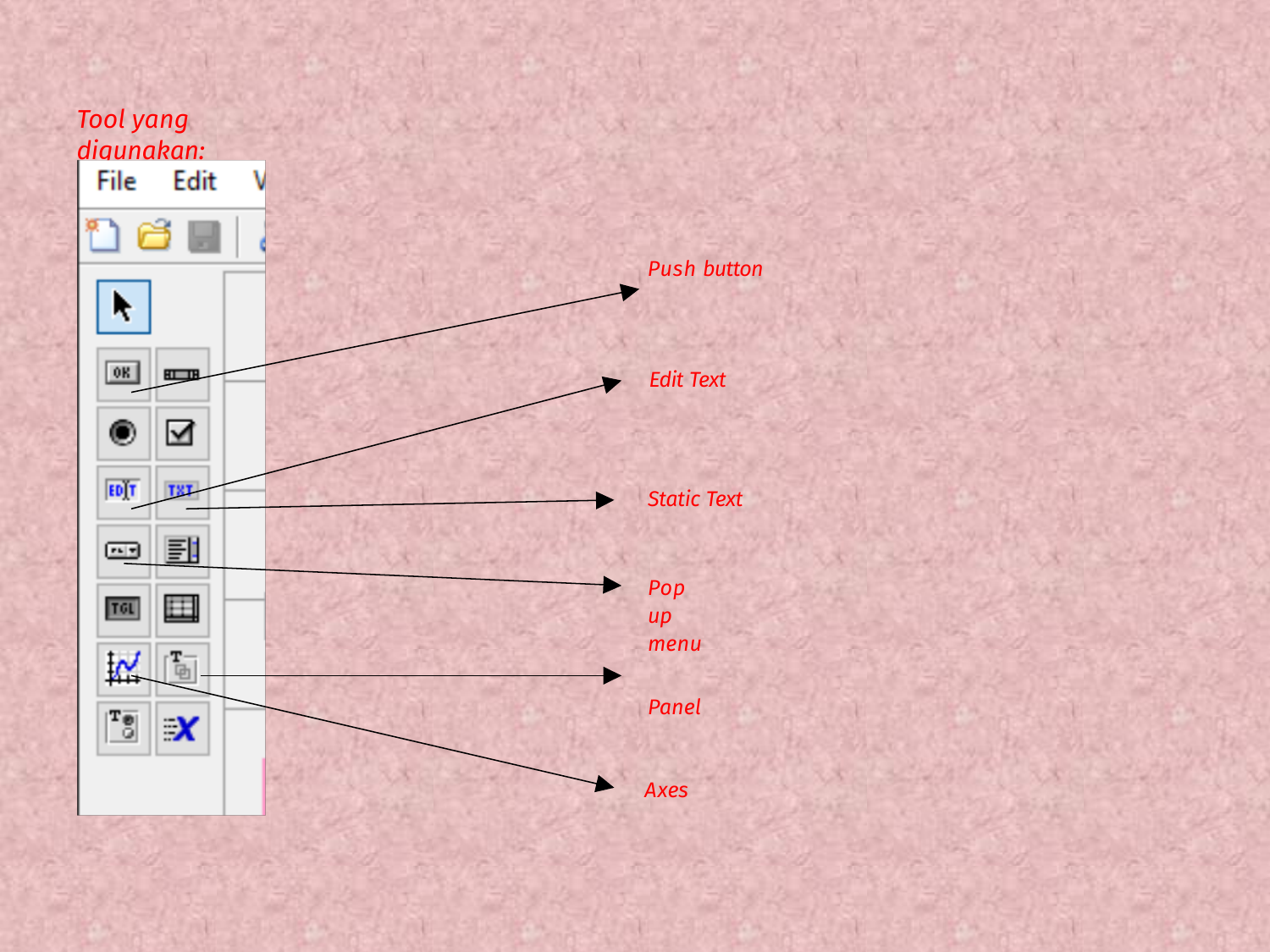

Tool yang digunakan:

Push button
Edit Text
Static Text

Pop up  menu

Panel
Axes